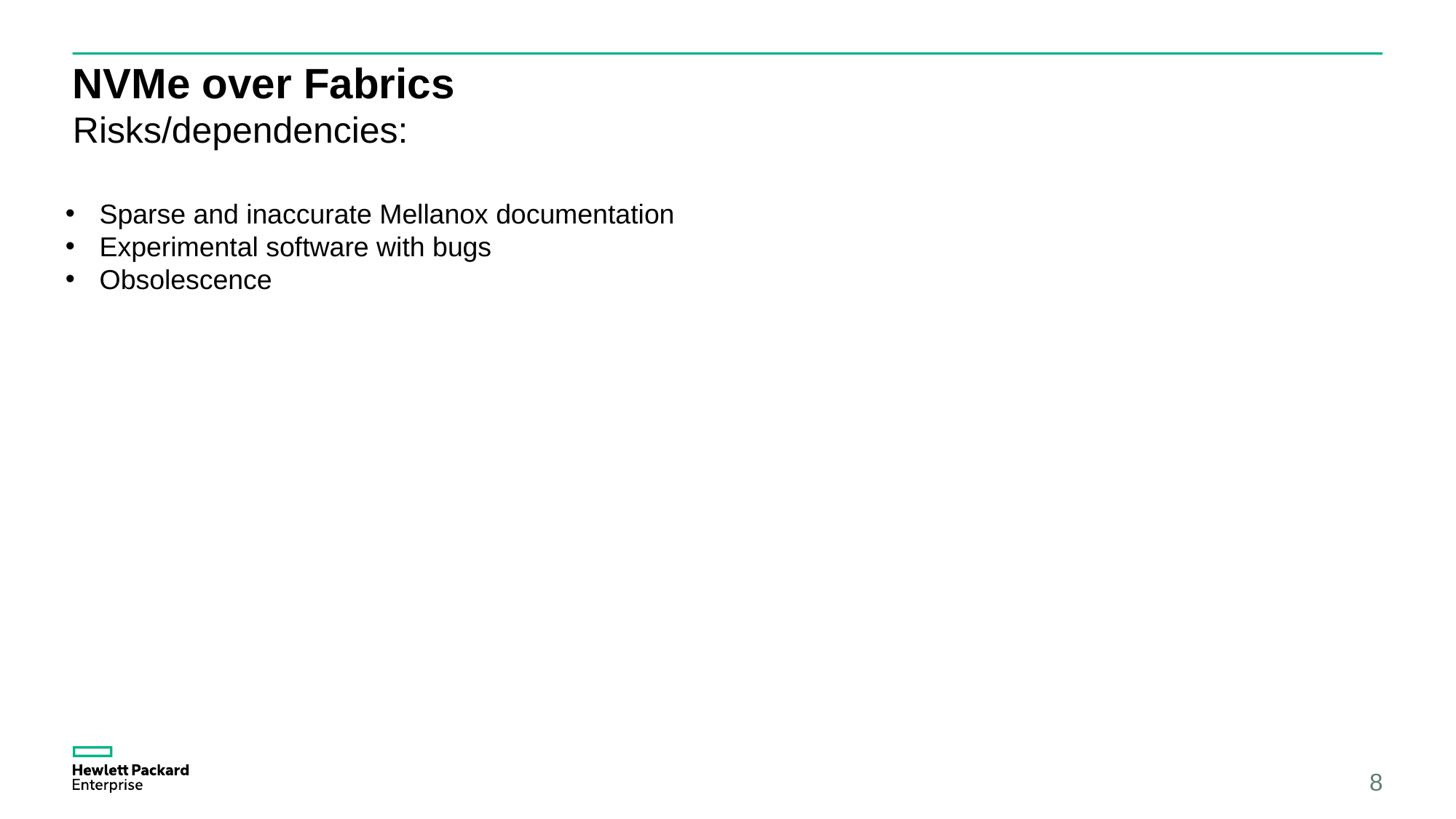

# NVMe over Fabrics
Risks/dependencies:
Sparse and inaccurate Mellanox documentation
Experimental software with bugs
Obsolescence
8